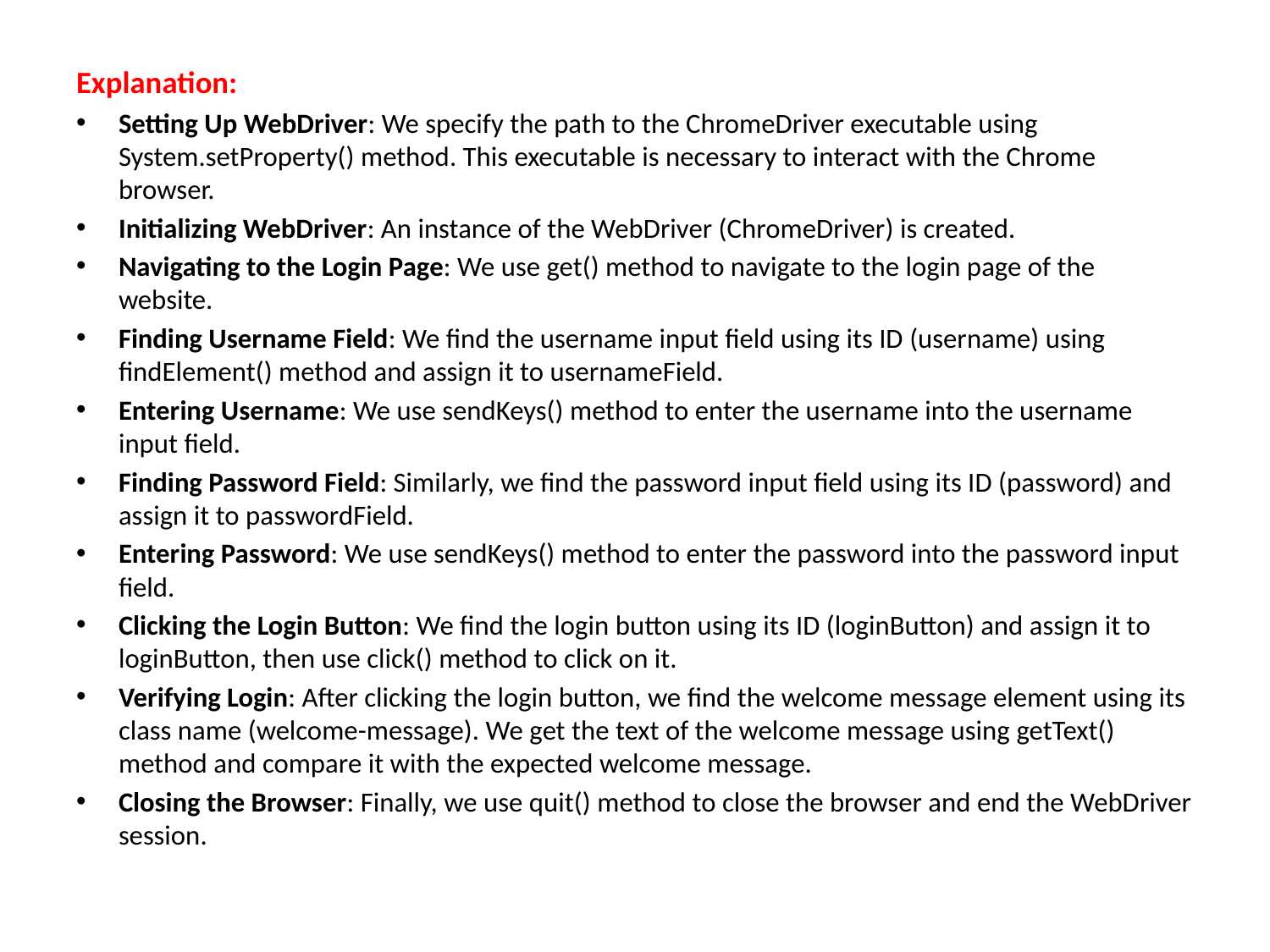

Explanation:
Setting Up WebDriver: We specify the path to the ChromeDriver executable using System.setProperty() method. This executable is necessary to interact with the Chrome browser.
Initializing WebDriver: An instance of the WebDriver (ChromeDriver) is created.
Navigating to the Login Page: We use get() method to navigate to the login page of the website.
Finding Username Field: We find the username input field using its ID (username) using findElement() method and assign it to usernameField.
Entering Username: We use sendKeys() method to enter the username into the username input field.
Finding Password Field: Similarly, we find the password input field using its ID (password) and assign it to passwordField.
Entering Password: We use sendKeys() method to enter the password into the password input field.
Clicking the Login Button: We find the login button using its ID (loginButton) and assign it to loginButton, then use click() method to click on it.
Verifying Login: After clicking the login button, we find the welcome message element using its class name (welcome-message). We get the text of the welcome message using getText() method and compare it with the expected welcome message.
Closing the Browser: Finally, we use quit() method to close the browser and end the WebDriver session.